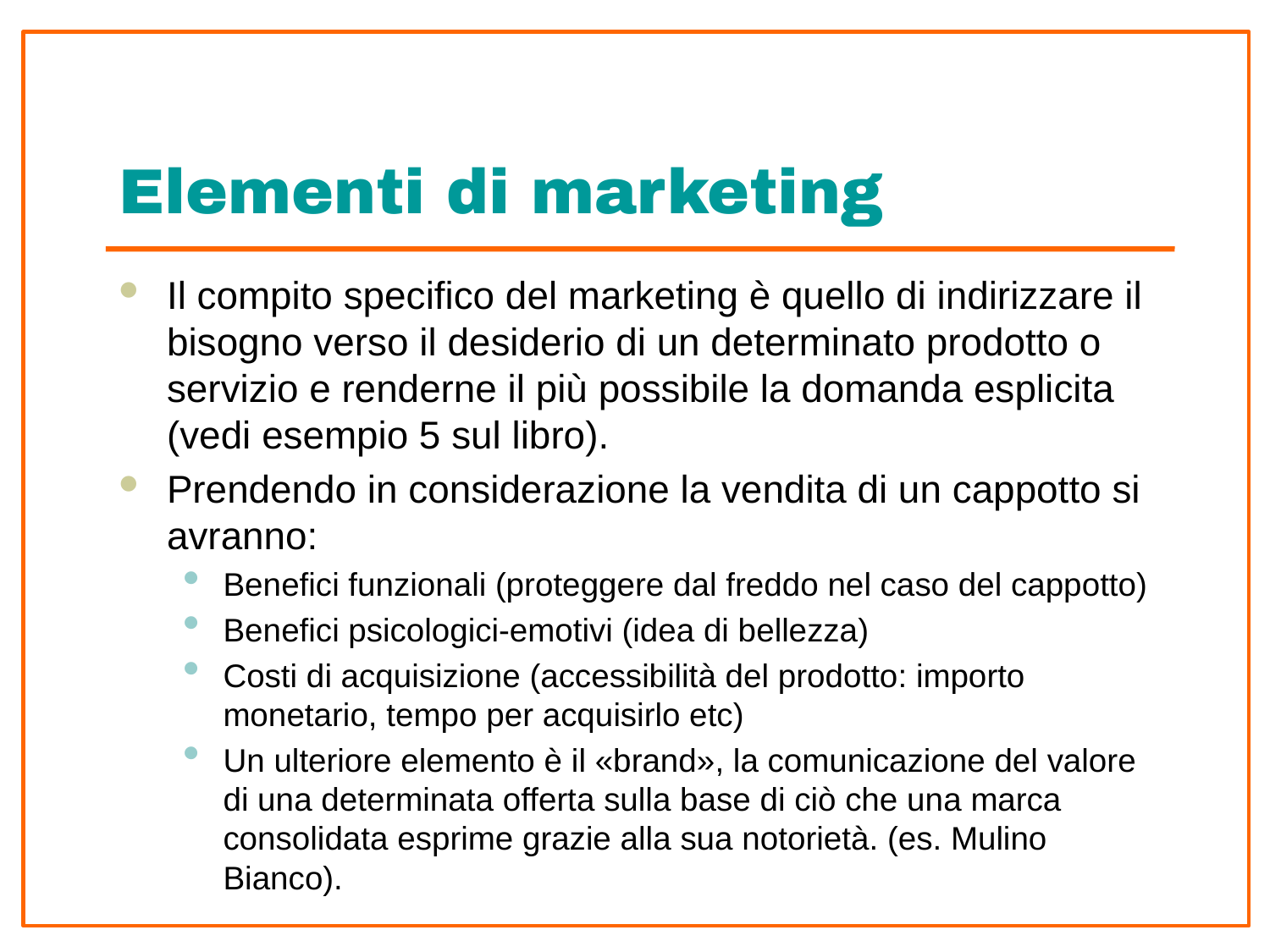

# Elementi di marketing
Il compito specifico del marketing è quello di indirizzare il bisogno verso il desiderio di un determinato prodotto o servizio e renderne il più possibile la domanda esplicita (vedi esempio 5 sul libro).
Prendendo in considerazione la vendita di un cappotto si avranno:
Benefici funzionali (proteggere dal freddo nel caso del cappotto)
Benefici psicologici-emotivi (idea di bellezza)
Costi di acquisizione (accessibilità del prodotto: importo monetario, tempo per acquisirlo etc)
Un ulteriore elemento è il «brand», la comunicazione del valore di una determinata offerta sulla base di ciò che una marca consolidata esprime grazie alla sua notorietà. (es. Mulino Bianco).